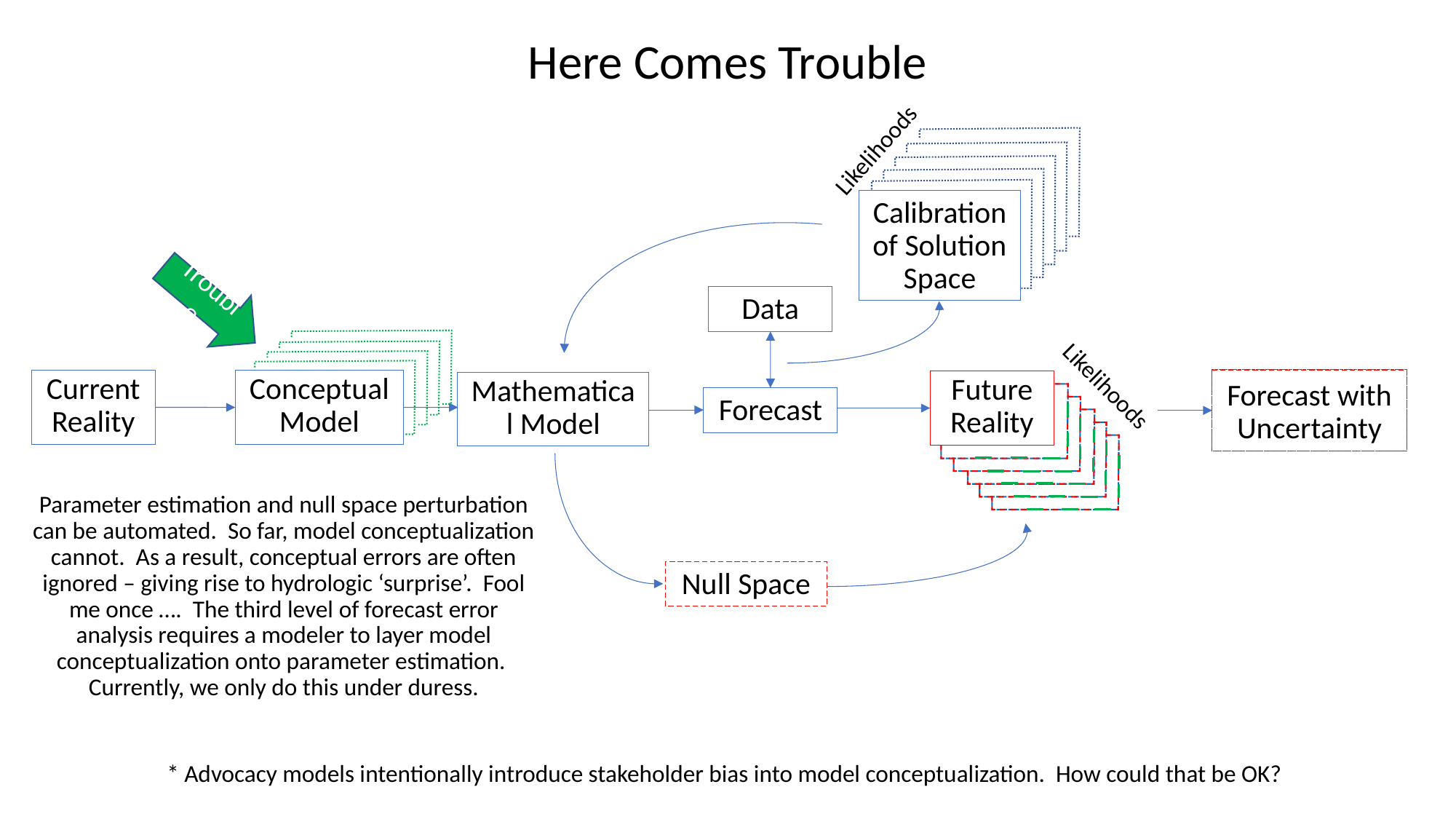

Here Comes Trouble

Likelihoods

Calibration of Solution Space
Trouble
Data

Likelihoods

Forecast with Uncertainty
# Current Reality
Conceptual Model
Future
Reality
Mathematical Model

Forecast

Null Space
Parameter estimation and null space perturbation can be automated.  So far, model conceptualization cannot.  As a result, conceptual errors are often ignored – giving rise to hydrologic ‘surprise’.  Fool me once ….  The third level of forecast error analysis requires a modeler to layer model conceptualization onto parameter estimation.  Currently, we only do this under duress.
* Advocacy models intentionally introduce stakeholder bias into model conceptualization.  How could that be OK?